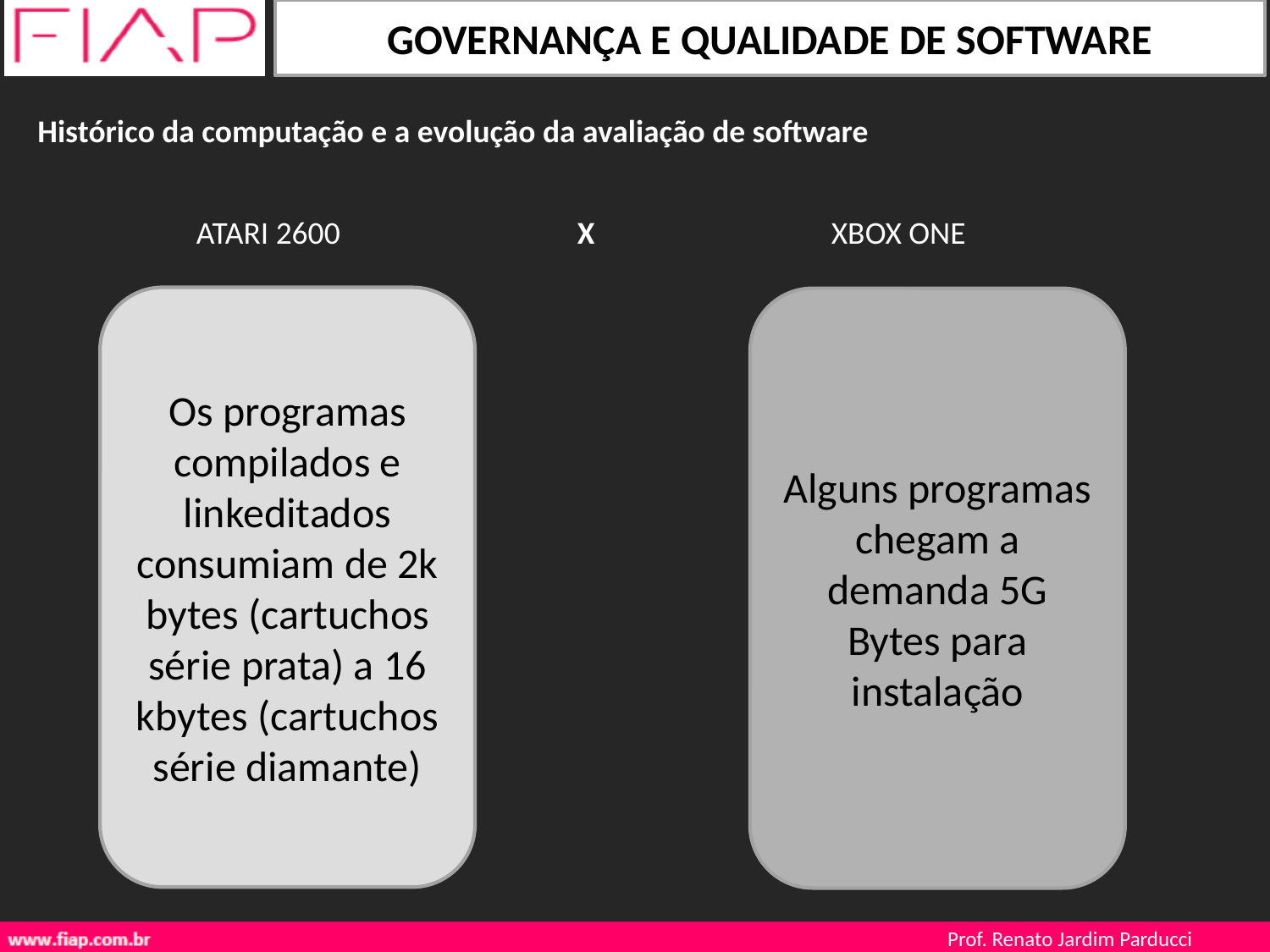

Histórico da computação e a evolução da avaliação de software
ATARI 2600		X		XBOX ONE
Os programas compilados e linkeditados consumiam de 2k bytes (cartuchos série prata) a 16 kbytes (cartuchos série diamante)
Alguns programas chegam a demanda 5G Bytes para instalação